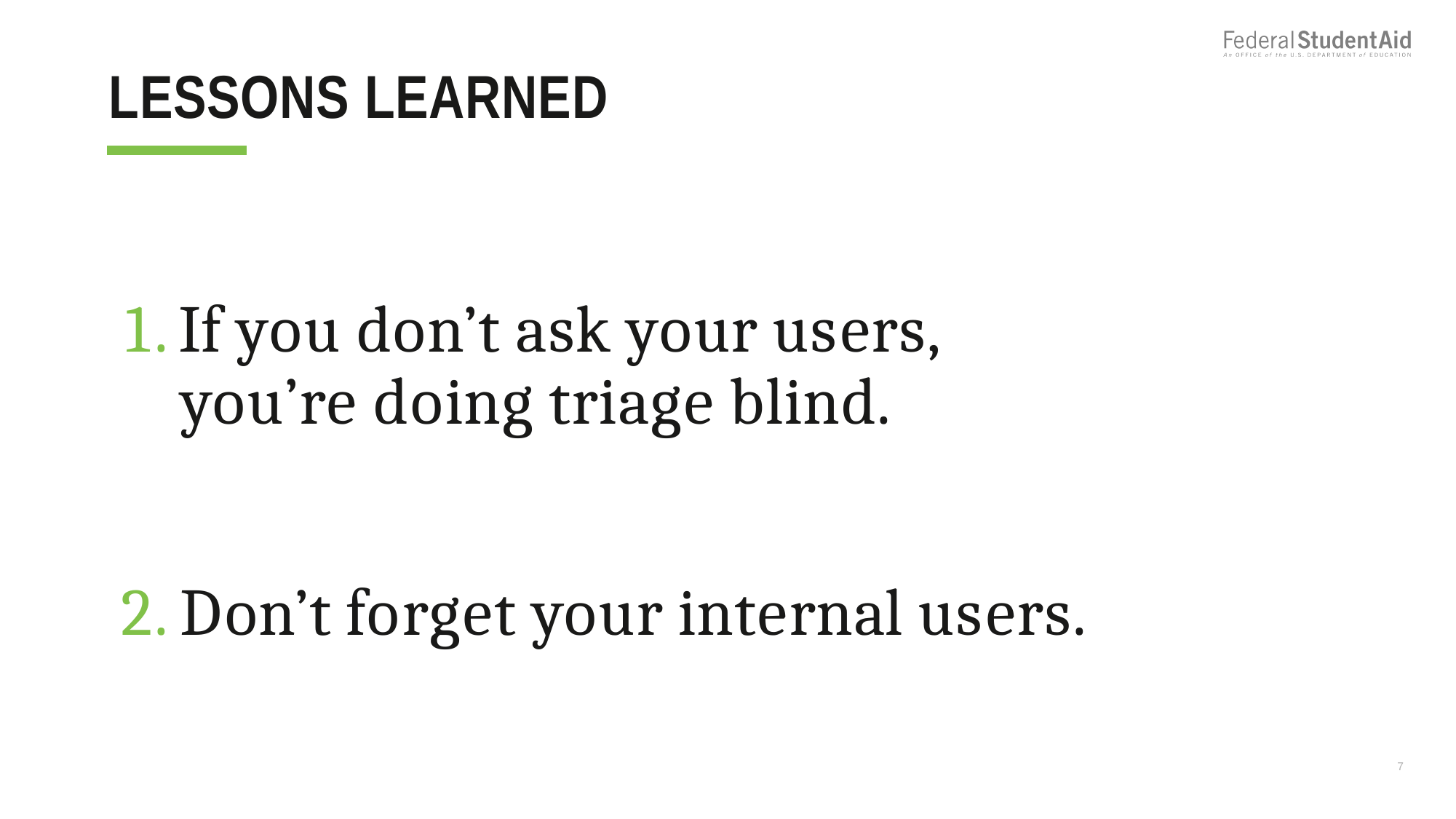

# LESSONS LEARNED
If you don’t ask your users,
you’re doing triage blind.

Don’t forget your internal users.
7